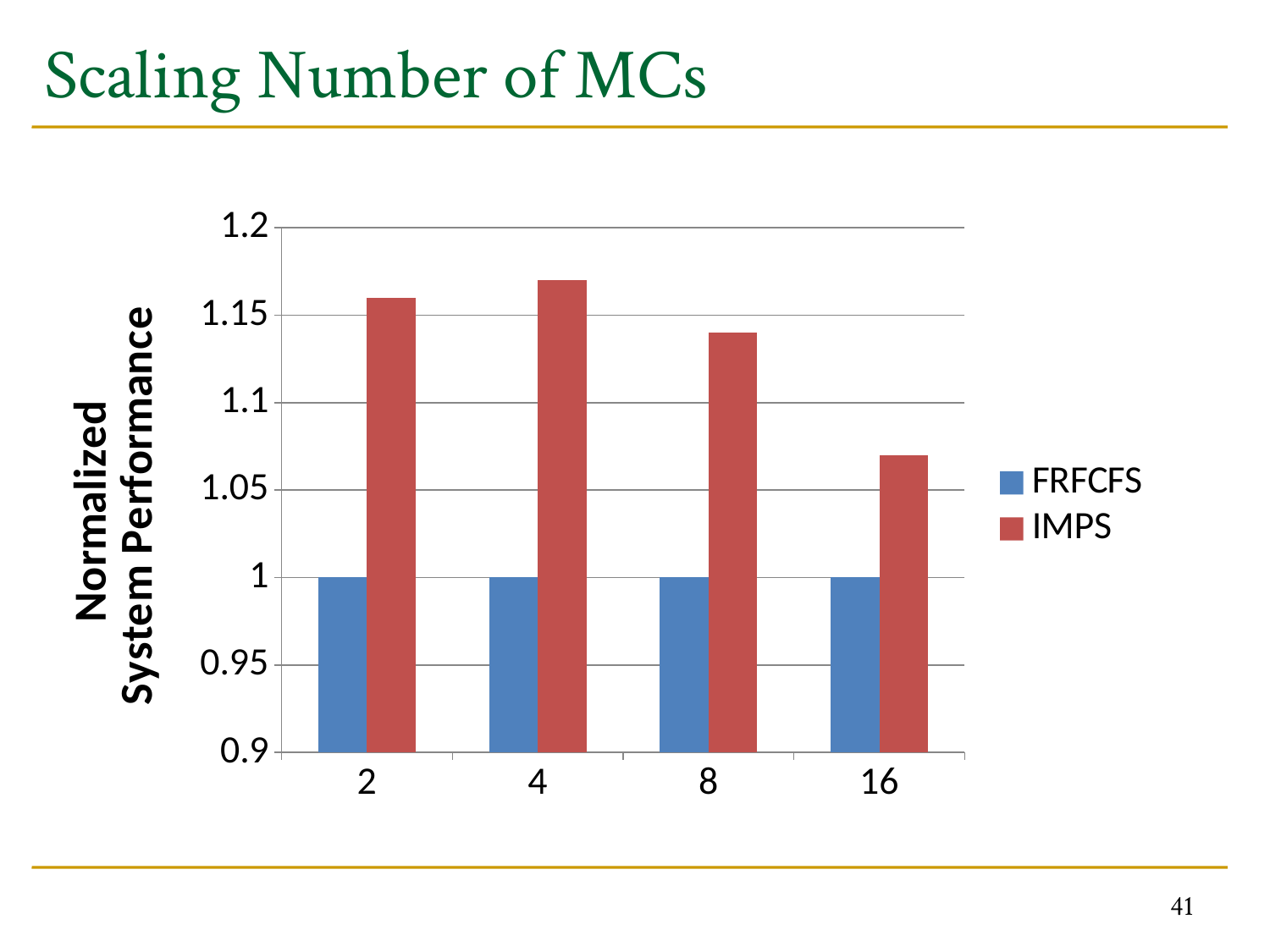

# Scaling Number of MCs

### Chart

| Category | FRFCFS | IMPS |
|---|---|---|
| 2 | 1.0 | 1.159999999999999 |
| 4 | 1.0 | 1.1700000000000008 |
| 8 | 1.0 | 1.139999999999999 |
| 16 | 1.0 | 1.07 |
41